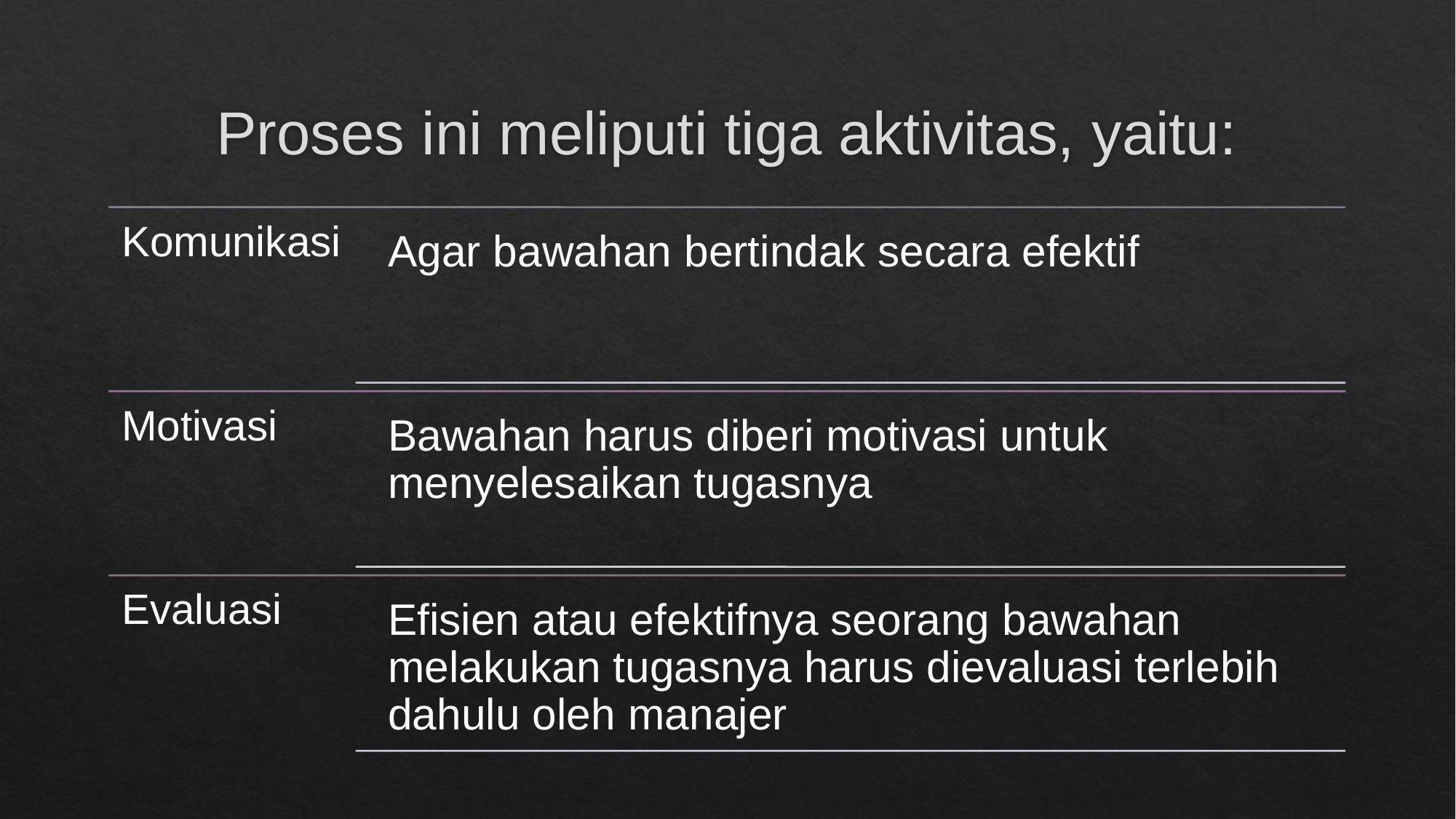

# Proses ini meliputi tiga aktivitas, yaitu:
Komunikasi
Agar bawahan bertindak secara efektif
Motivasi
Bawahan harus diberi motivasi untuk menyelesaikan tugasnya
Evaluasi
Efisien atau efektifnya seorang bawahan melakukan tugasnya harus dievaluasi terlebih dahulu oleh manajer